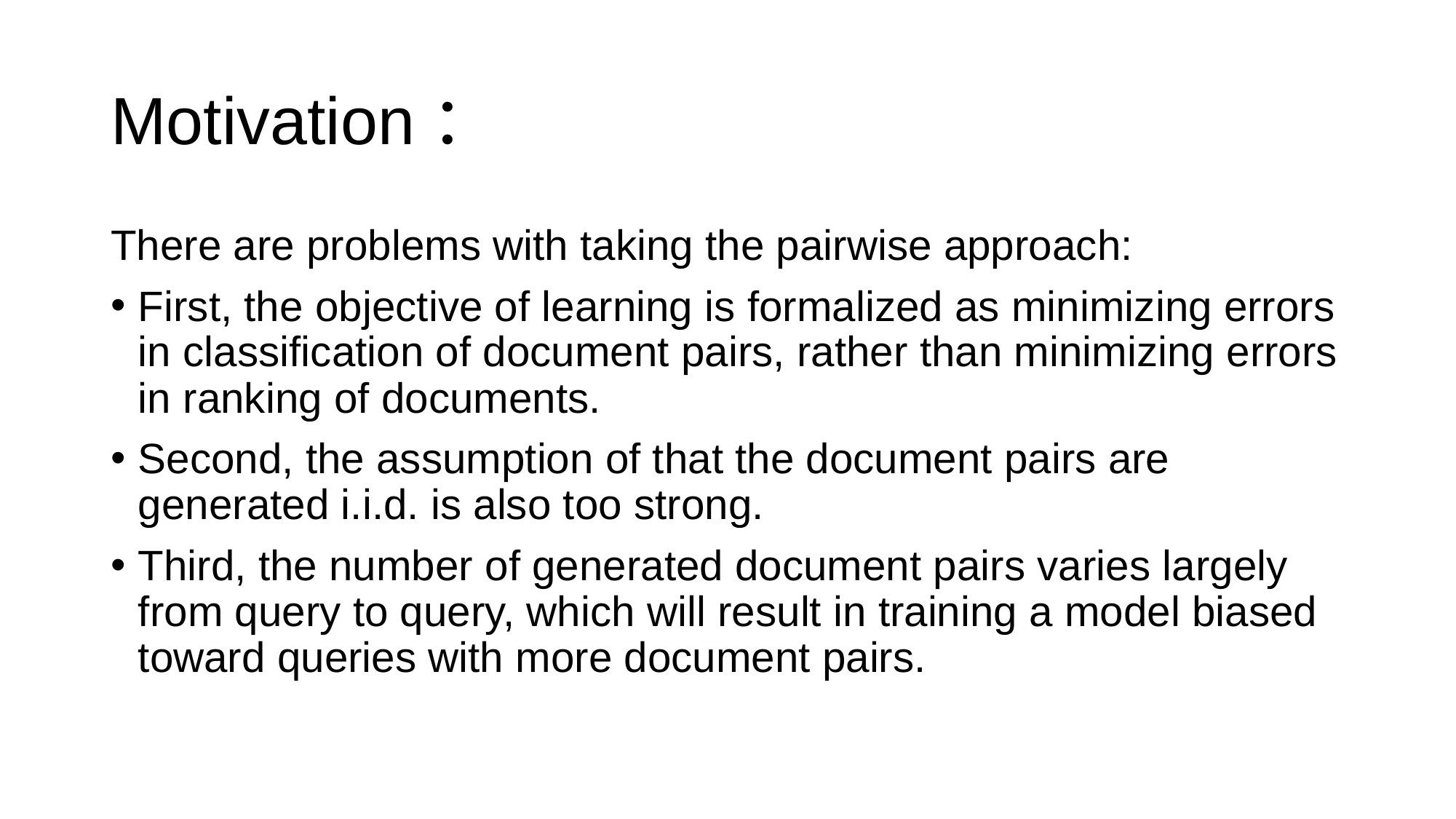

# Motivation：
There are problems with taking the pairwise approach:
First, the objective of learning is formalized as minimizing errors in classification of document pairs, rather than minimizing errors in ranking of documents.
Second, the assumption of that the document pairs are generated i.i.d. is also too strong.
Third, the number of generated document pairs varies largely from query to query, which will result in training a model biased toward queries with more document pairs.